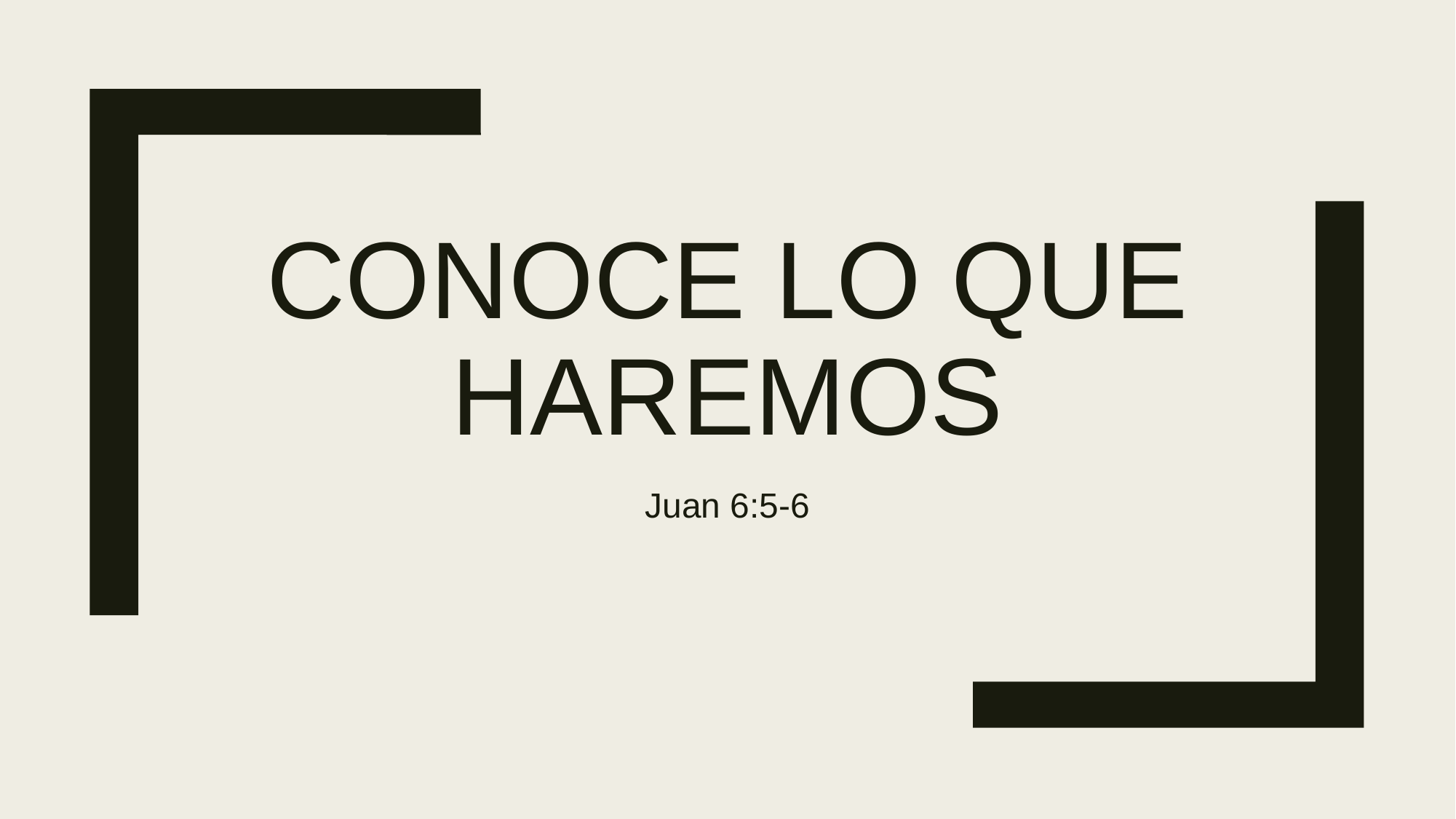

# Conoce lo que haremos
Juan 6:5-6